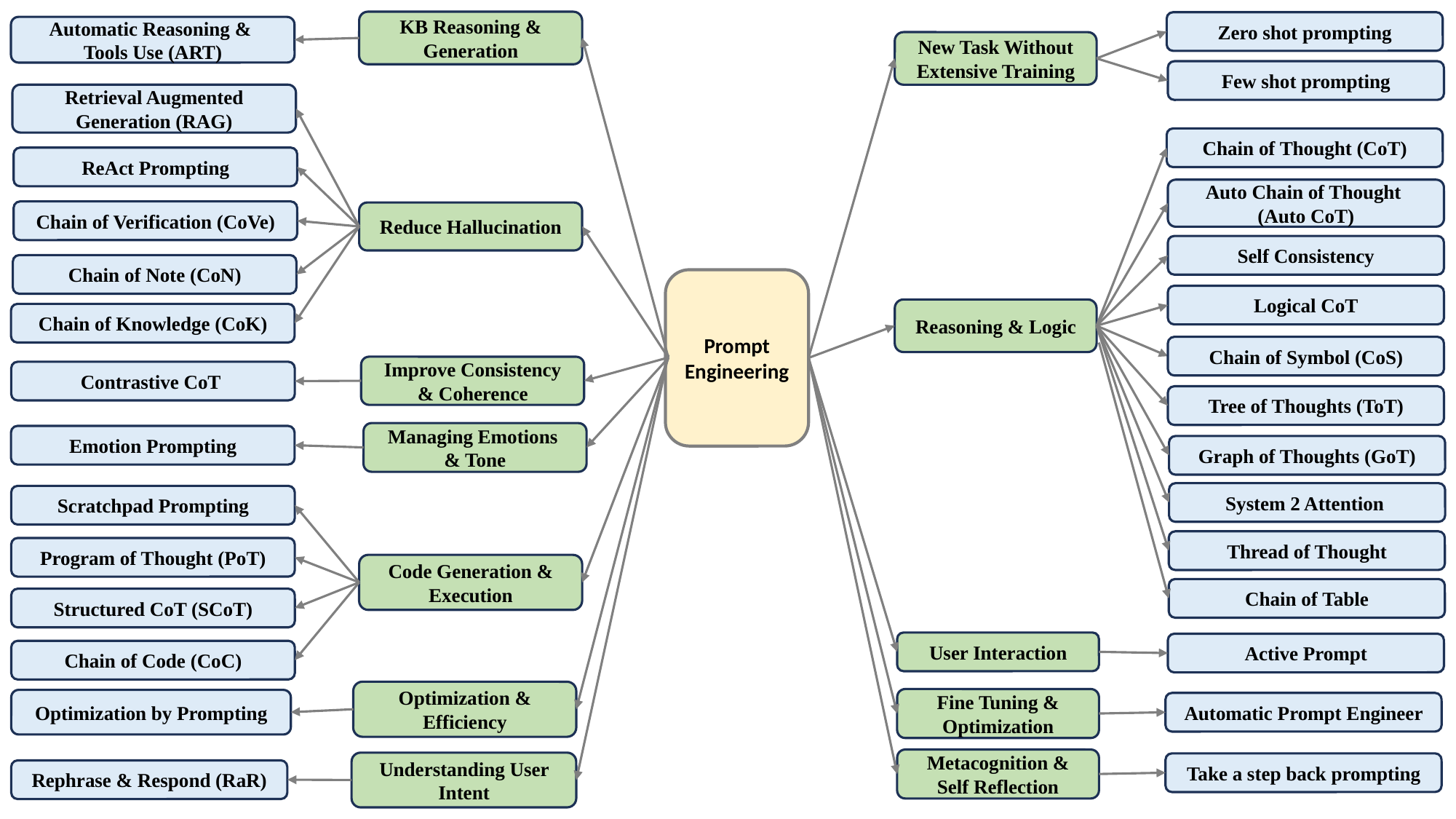

KB Reasoning & Generation
Zero shot prompting
Automatic Reasoning &
Tools Use (ART)
New Task Without Extensive Training
Few shot prompting
Retrieval Augmented Generation (RAG)
Chain of Thought (CoT)
ReAct Prompting
Auto Chain of Thought
(Auto CoT)
Chain of Verification (CoVe)
Reduce Hallucination
Self Consistency
Chain of Note (CoN)
Prompt Engineering
Logical CoT
Reasoning & Logic
Chain of Knowledge (CoK)
Chain of Symbol (CoS)
Improve Consistency & Coherence
Contrastive CoT
Tree of Thoughts (ToT)
Managing Emotions
& Tone
Emotion Prompting
Graph of Thoughts (GoT)
System 2 Attention
Scratchpad Prompting
Thread of Thought
Program of Thought (PoT)
Code Generation & Execution
Chain of Table
Structured CoT (SCoT)
User Interaction
Active Prompt
Chain of Code (CoC)
Optimization & Efficiency
Fine Tuning & Optimization
Optimization by Prompting
Automatic Prompt Engineer
Metacognition & Self Reflection
Understanding User Intent
Take a step back prompting
Rephrase & Respond (RaR)